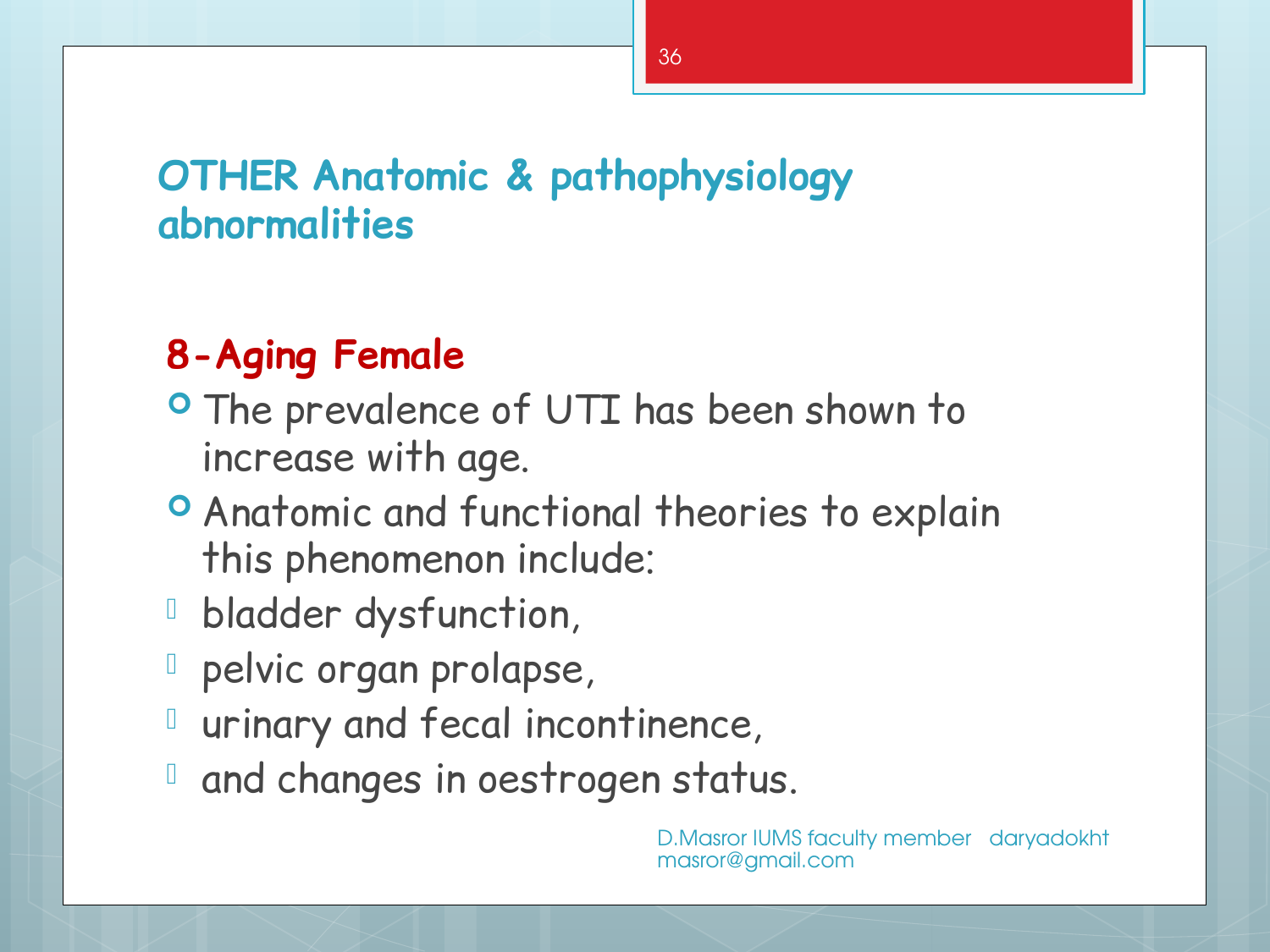

36
# OTHER Anatomic & pathophysiology abnormalities
8-Aging Female
The prevalence of UTI has been shown to increase with age.
Anatomic and functional theories to explain this phenomenon include:
bladder dysfunction,
pelvic organ prolapse,
urinary and fecal incontinence,
and changes in oestrogen status.

D.Masror IUMS faculty member   daryadokhtmasror@gmail.com